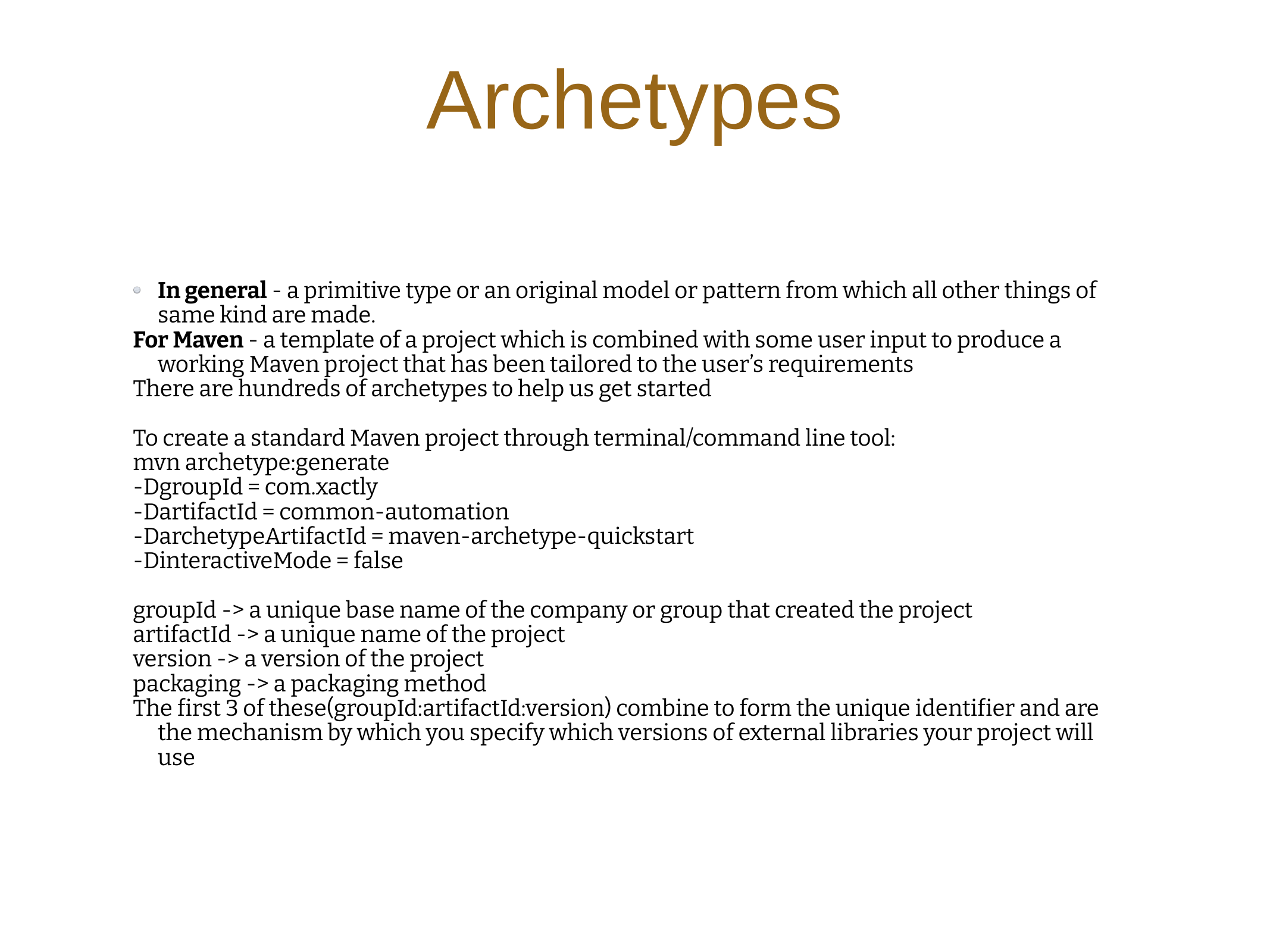

Archetypes
# In general - a primitive type or an original model or pattern from which all other things of same kind are made.
For Maven - a template of a project which is combined with some user input to produce a working Maven project that has been tailored to the user’s requirements
There are hundreds of archetypes to help us get started

To create a standard Maven project through terminal/command line tool:
mvn archetype:generate
-DgroupId = com.xactly
-DartifactId = common-automation
-DarchetypeArtifactId = maven-archetype-quickstart
-DinteractiveMode = false

groupId -> a unique base name of the company or group that created the project
artifactId -> a unique name of the project
version -> a version of the project
packaging -> a packaging method
The first 3 of these(groupId:artifactId:version) combine to form the unique identifier and are the mechanism by which you specify which versions of external libraries your project will use